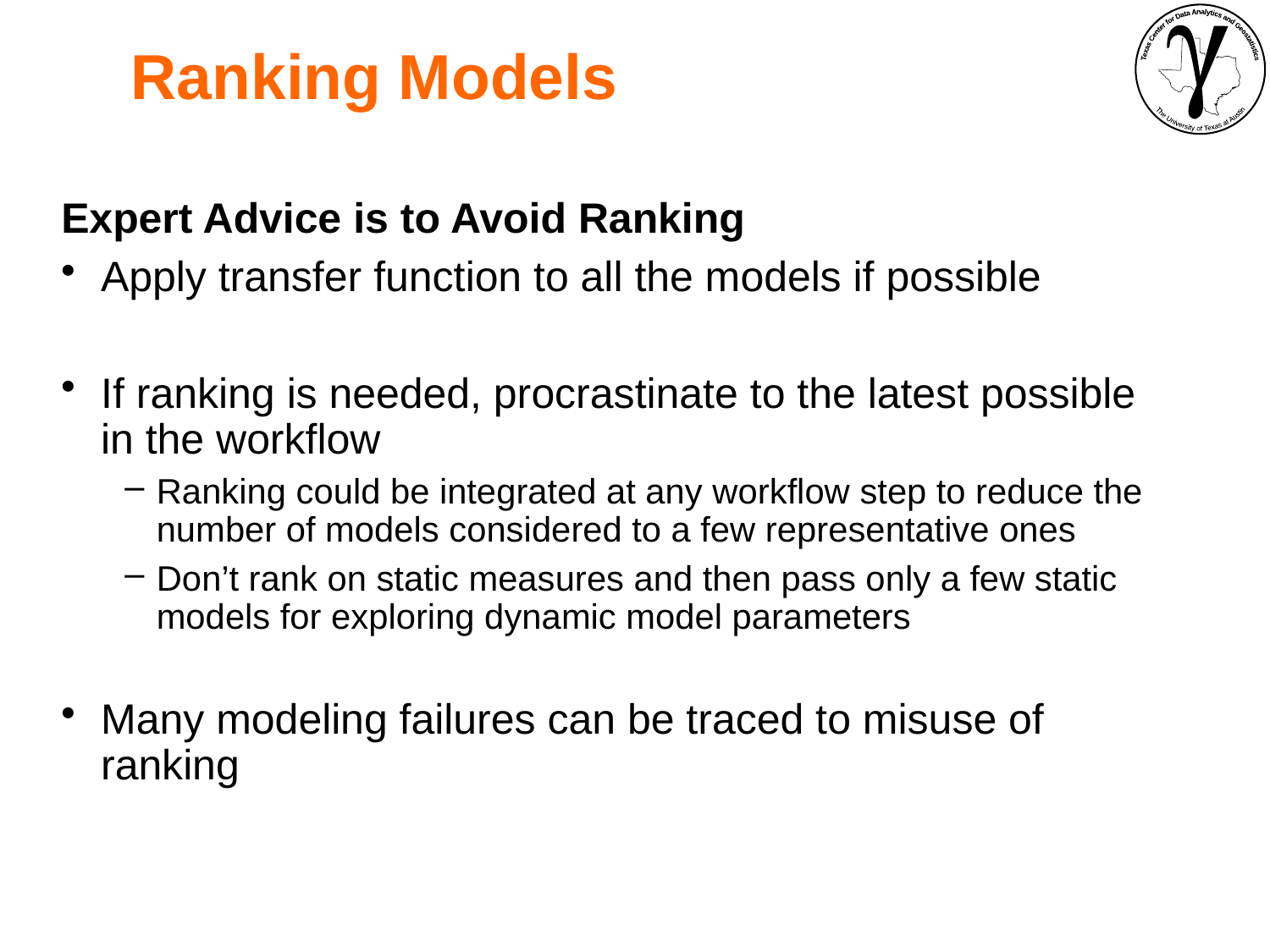

Ranking Models
Expert Advice is to Avoid Ranking
Apply transfer function to all the models if possible

If ranking is needed, procrastinate to the latest possible in the workflow
Ranking could be integrated at any workflow step to reduce the number of models considered to a few representative ones
Don’t rank on static measures and then pass only a few static models for exploring dynamic model parameters

Many modeling failures can be traced to misuse of ranking